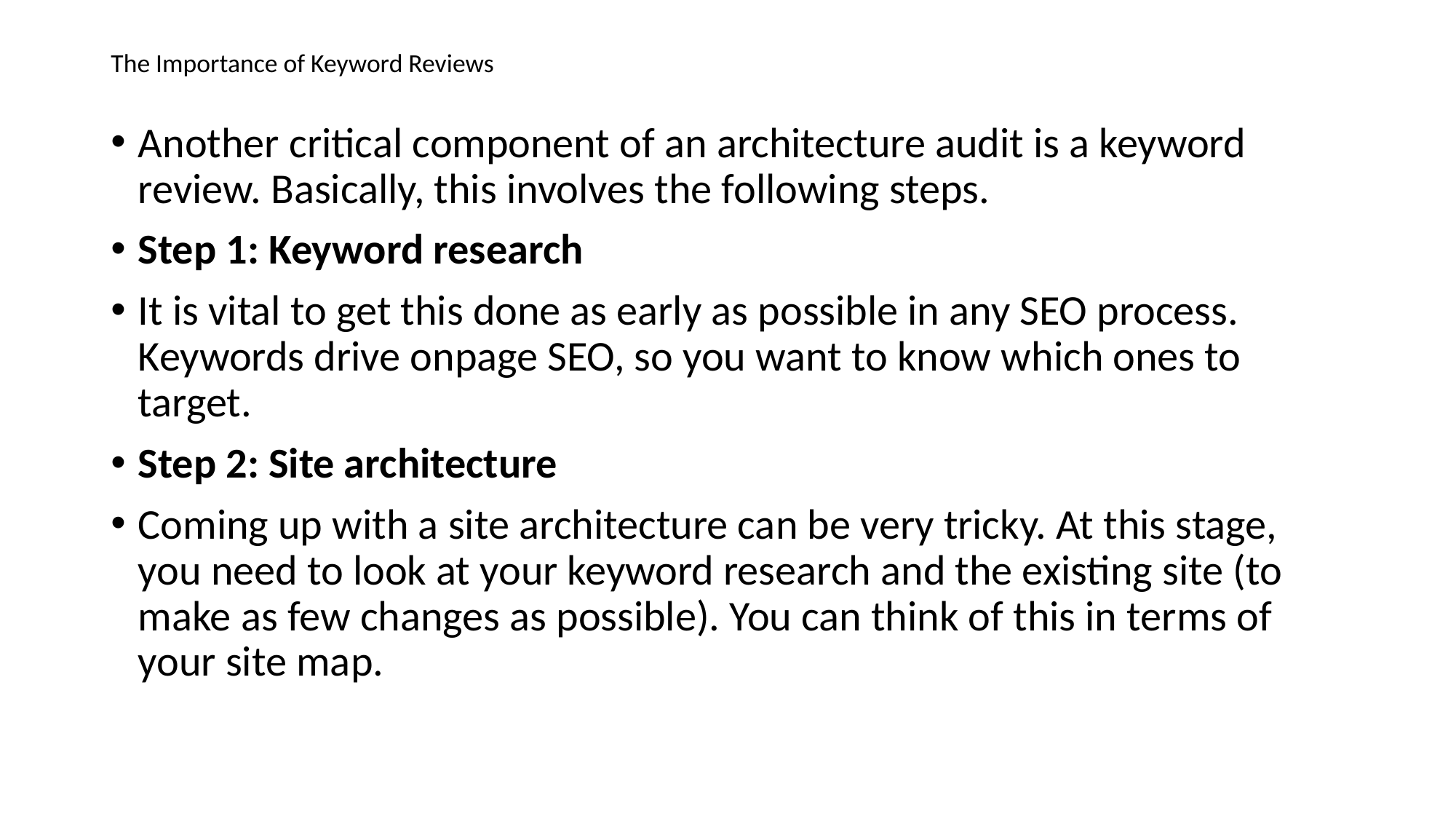

# The Importance of Keyword Reviews
Another critical component of an architecture audit is a keyword review. Basically, this involves the following steps.
Step 1: Keyword research
It is vital to get this done as early as possible in any SEO process. Keywords drive onpage SEO, so you want to know which ones to target.
Step 2: Site architecture
Coming up with a site architecture can be very tricky. At this stage, you need to look at your keyword research and the existing site (to make as few changes as possible). You can think of this in terms of your site map.